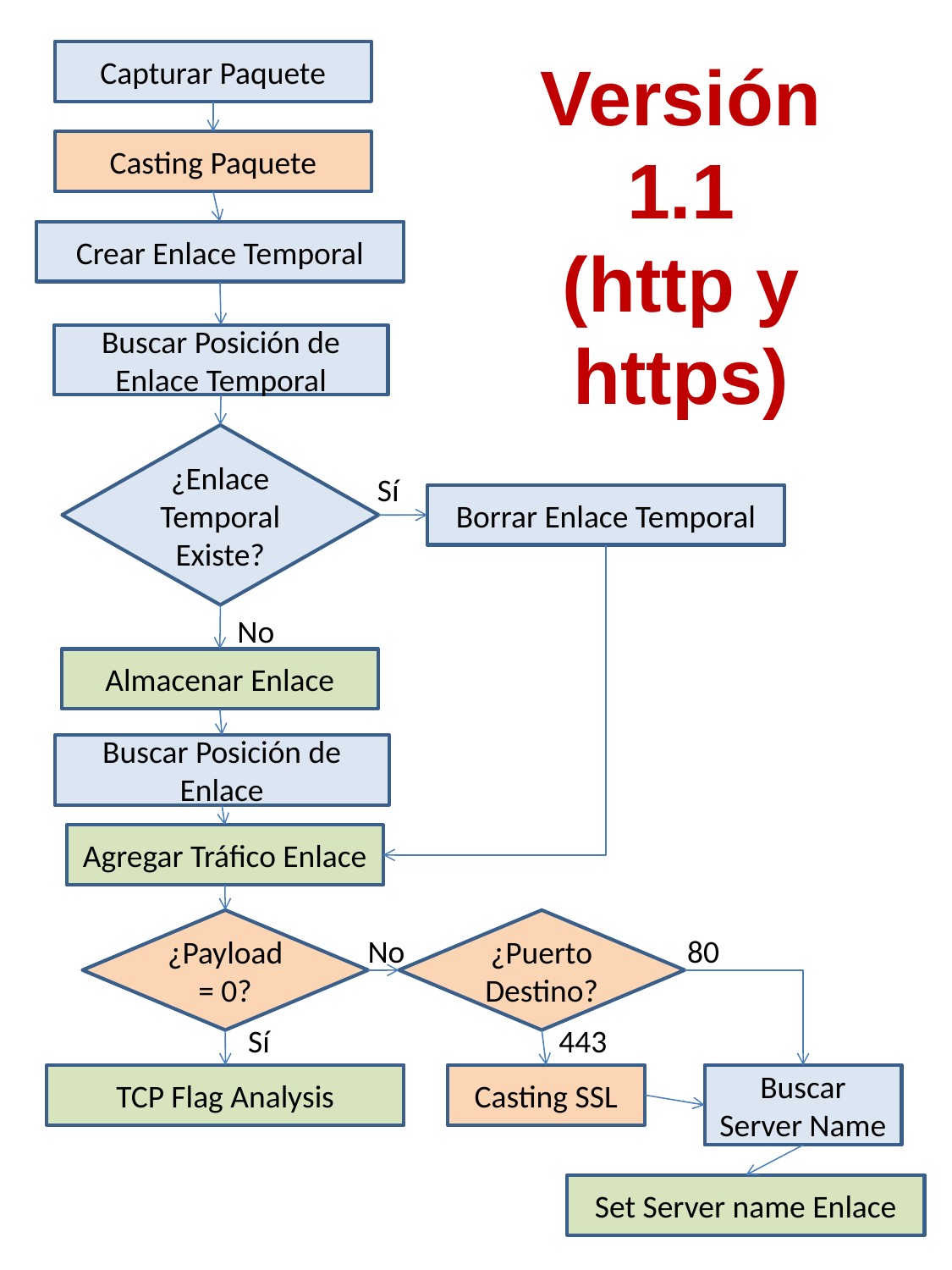

Capturar Paquete
Versión 1.1
(http y https)
Casting Paquete
Crear Enlace Temporal
Buscar Posición de Enlace Temporal
¿Enlace Temporal Existe?
Sí
Borrar Enlace Temporal
No
Almacenar Enlace
Buscar Posición de Enlace
Agregar Tráfico Enlace
¿Payload = 0?
¿Puerto
Destino?
No
80
Sí
443
TCP Flag Analysis
Casting SSL
Buscar Server Name
Set Server name Enlace